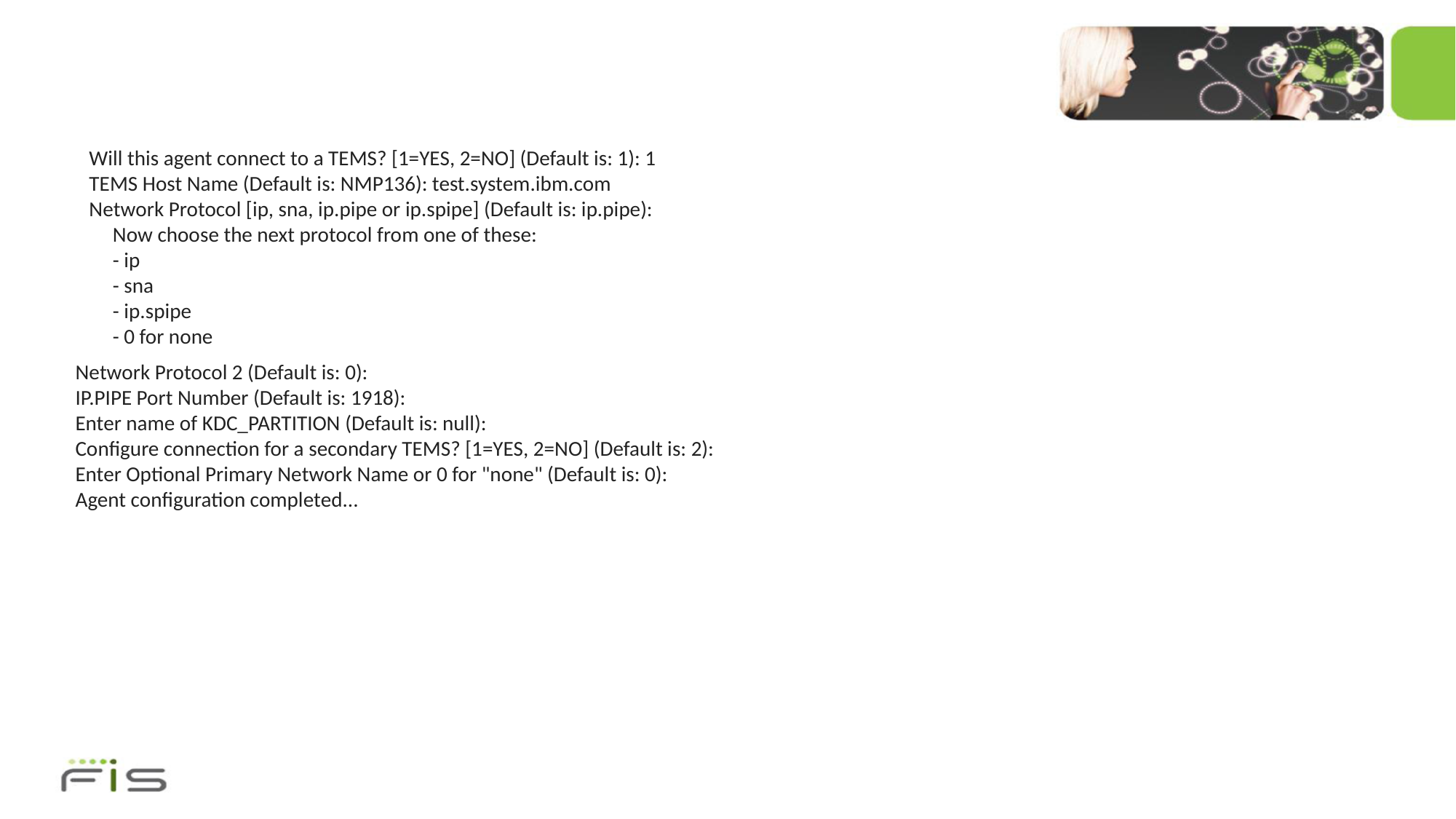

# Will this agent connect to a TEMS? [1=YES, 2=NO] (Default is: 1): 1 TEMS Host Name (Default is: NMP136): test.system.ibm.com Network Protocol [ip, sna, ip.pipe or ip.spipe] (Default is: ip.pipe):      Now choose the next protocol from one of these:      - ip      - sna      - ip.spipe      - 0 for none
Network Protocol 2 (Default is: 0):
IP.PIPE Port Number (Default is: 1918):
Enter name of KDC_PARTITION (Default is: null):
Configure connection for a secondary TEMS? [1=YES, 2=NO] (Default is: 2):
Enter Optional Primary Network Name or 0 for "none" (Default is: 0):
Agent configuration completed...